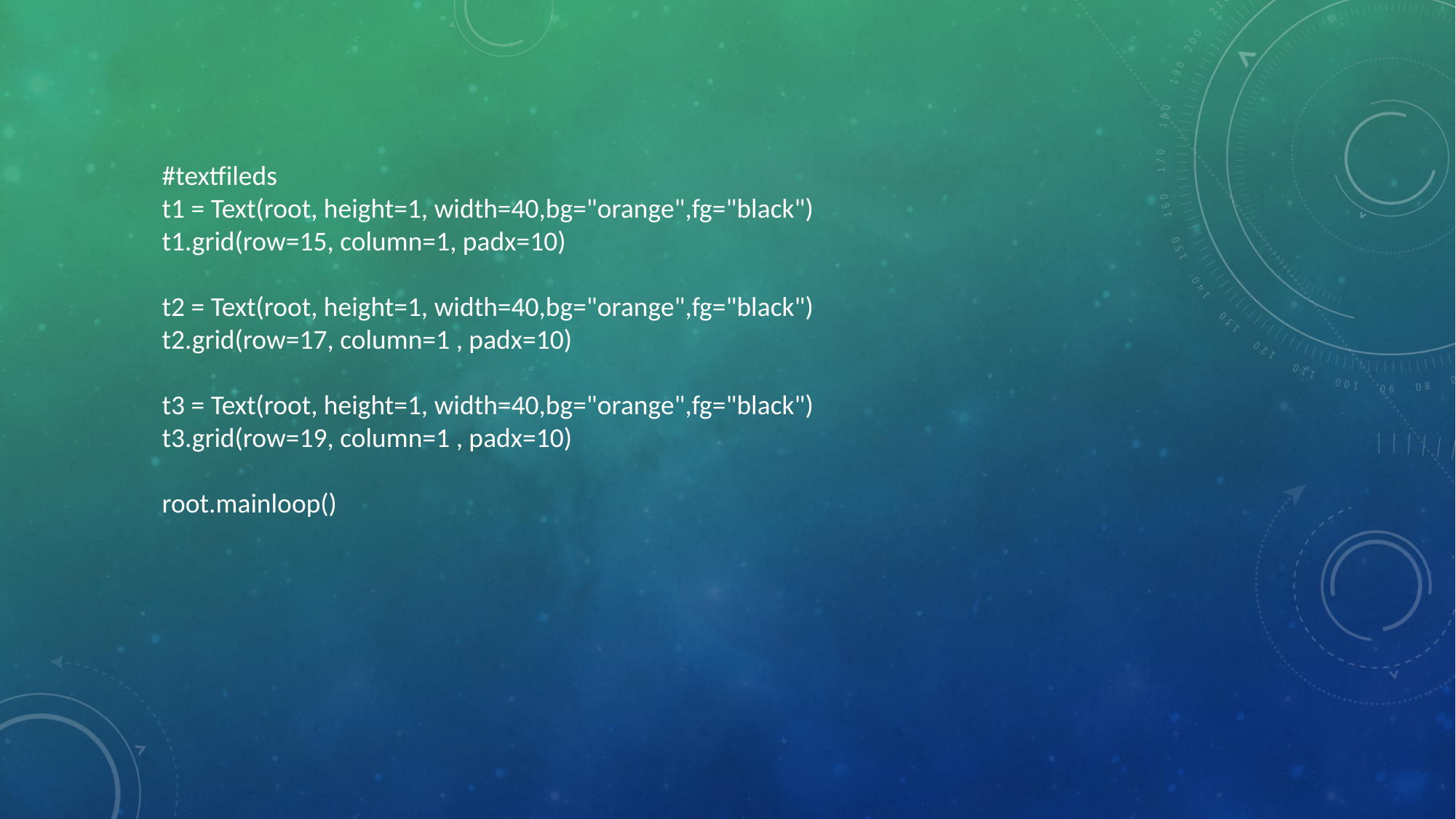

#textfileds
t1 = Text(root, height=1, width=40,bg="orange",fg="black")
t1.grid(row=15, column=1, padx=10)

t2 = Text(root, height=1, width=40,bg="orange",fg="black")
t2.grid(row=17, column=1 , padx=10)

t3 = Text(root, height=1, width=40,bg="orange",fg="black")
t3.grid(row=19, column=1 , padx=10)

root.mainloop()